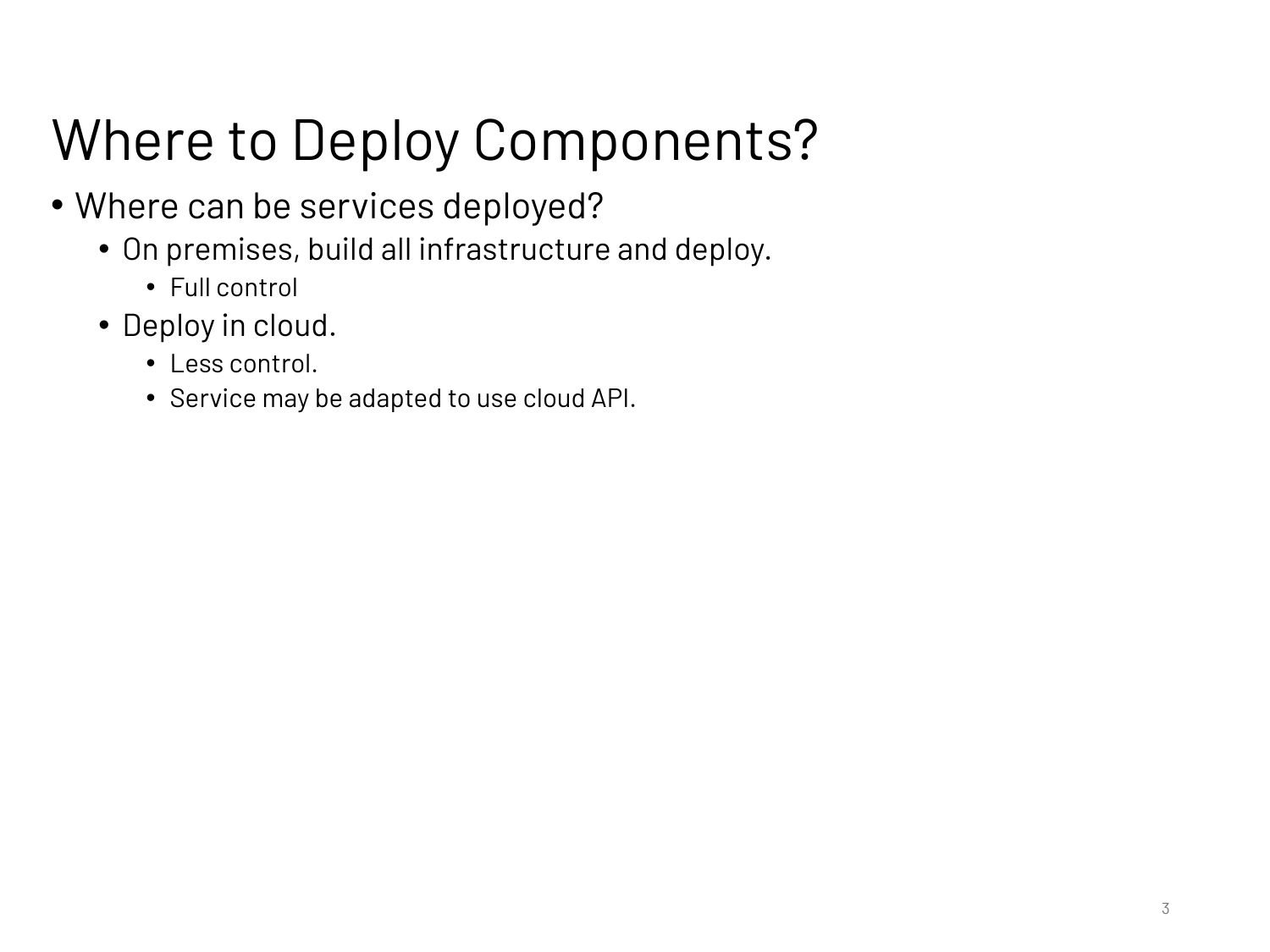

# Where to Deploy Components?
Where can be services deployed?
On premises, build all infrastructure and deploy.
Full control
Deploy in cloud.
Less control.
Service may be adapted to use cloud API.
3